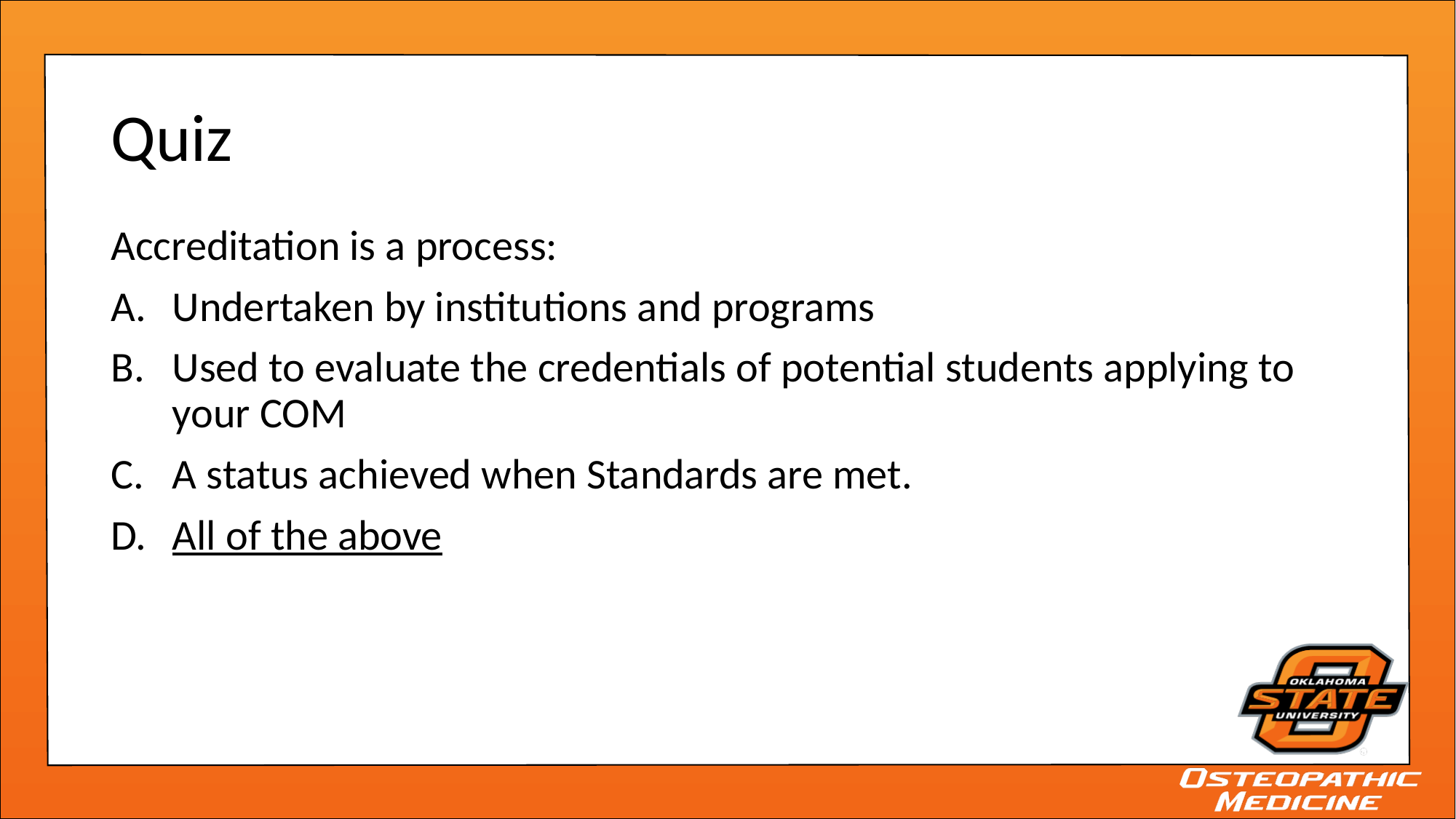

# Quiz
Accreditation is a process:
Undertaken by institutions and programs
Used to evaluate the credentials of potential students applying to your COM
A status achieved when Standards are met.
All of the above